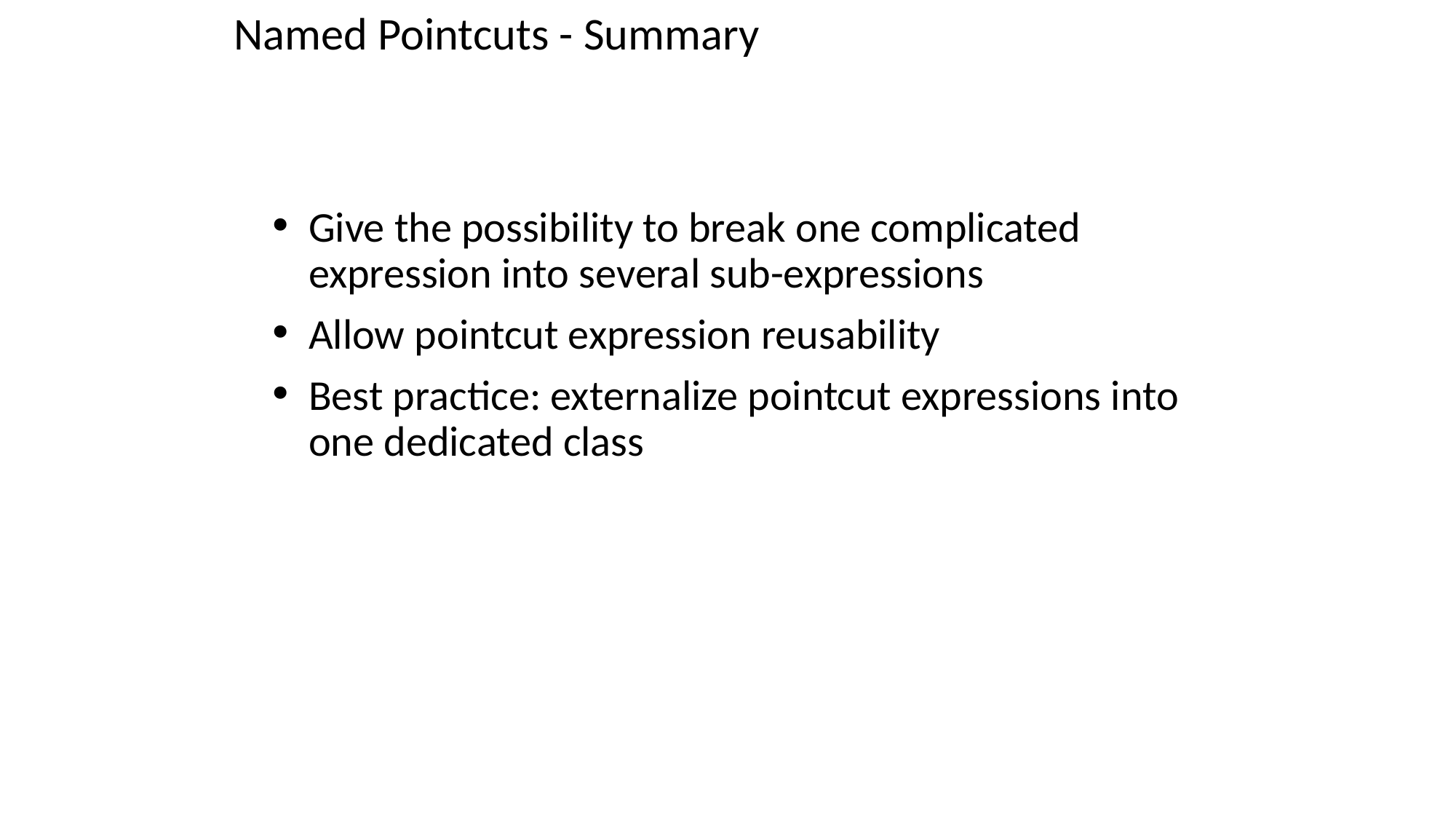

Named Pointcuts - Summary
Give the possibility to break one complicated expression into several sub-expressions
Allow pointcut expression reusability
Best practice: externalize pointcut expressions into one dedicated class